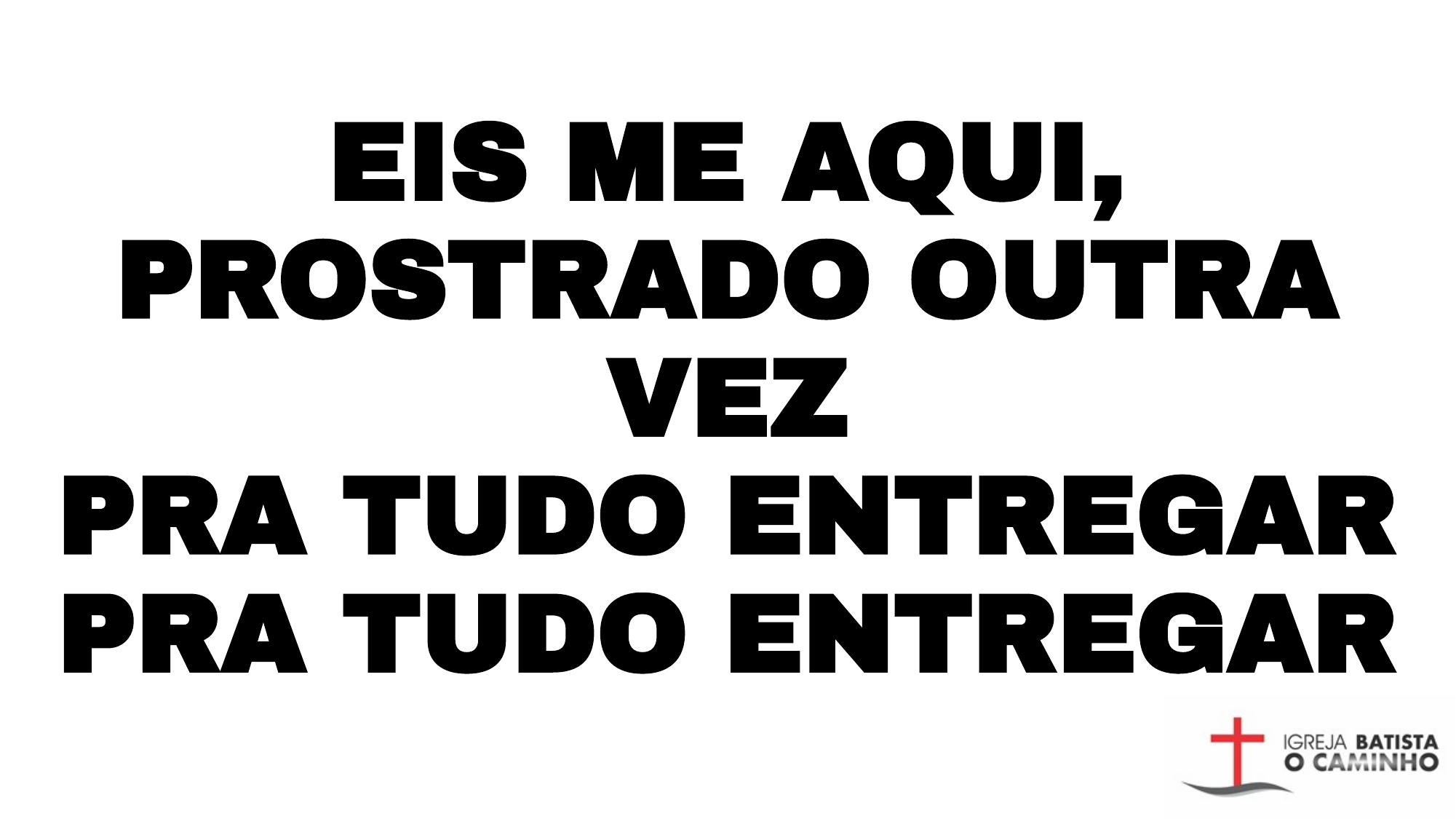

# EIS ME AQUI, PROSTRADO OUTRA VEZ PRA TUDO ENTREGAR PRA TUDO ENTREGAR